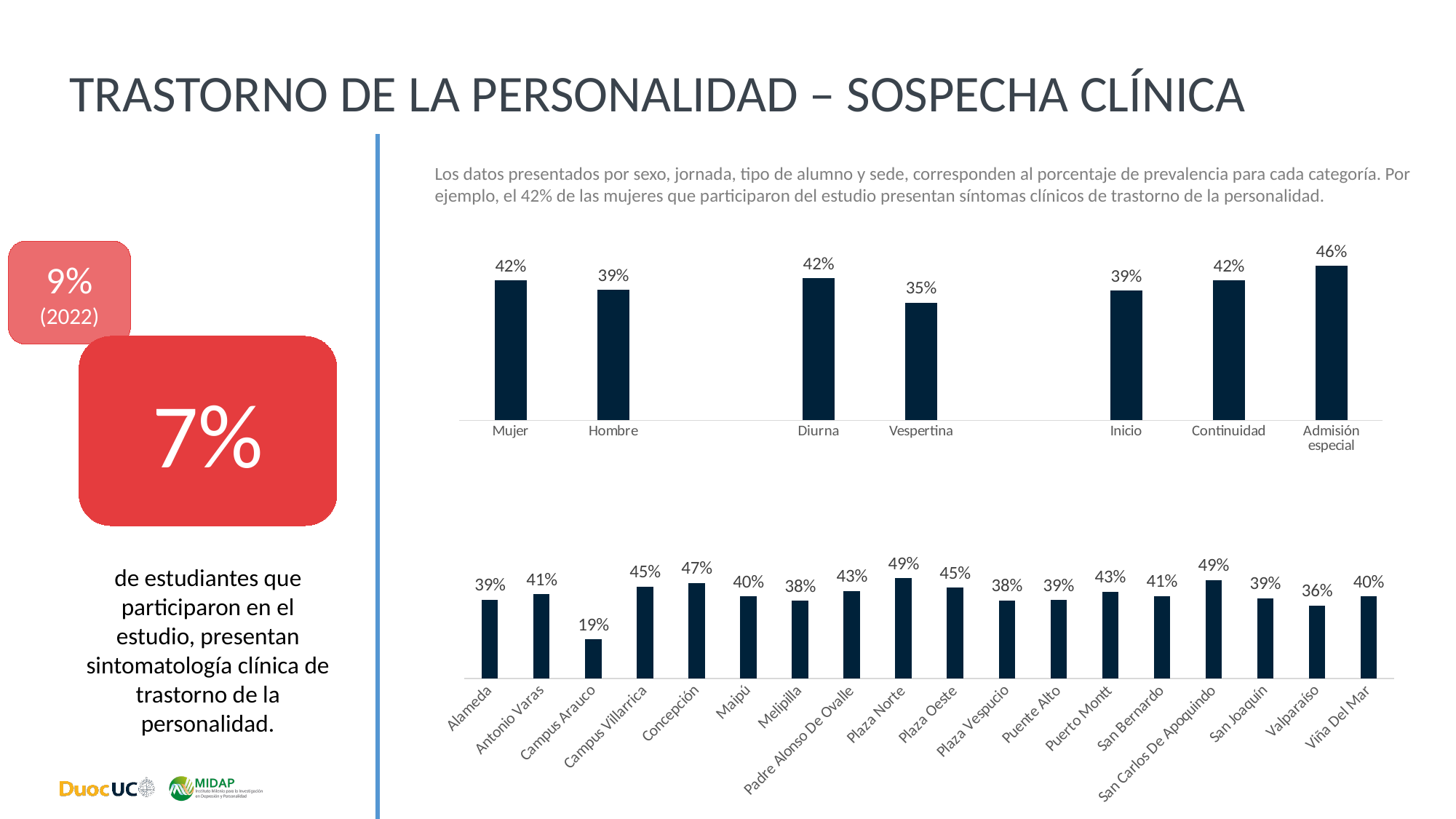

# Trastorno de la Personalidad – Sospecha clínica
Los datos presentados por sexo, jornada, tipo de alumno y sede, corresponden al porcentaje de prevalencia para cada categoría. Por ejemplo, el 42% de las mujeres que participaron del estudio presentan síntomas clínicos de trastorno de la personalidad.
9%
(2022)

### Chart

| Category | Serie 1 |
|---|---|
| Mujer | 0.4187487094775965 |
| Hombre | 0.3905310621242485 |
|  | None |
| Diurna | 0.4248577141978157 |
| Vespertina | 0.352112676056338 |
|  | None |
| Inicio | 0.38784208165096457 |
| Continuidad | 0.4191494779730074 |
| Admisión especial | 0.46336206896551724 |
7%

### Chart

| Category | Serie 1 |
|---|---|
| Alameda | 0.3890784982935154 |
| Antonio Varas | 0.4148550724637681 |
| Campus Arauco | 0.19230769230769232 |
| Campus Villarrica | 0.45161290322580644 |
| Concepción | 0.46938775510204084 |
| Maipú | 0.4038800705467372 |
| Melipilla | 0.38271604938271603 |
| Padre Alonso De Ovalle | 0.43115124153498874 |
| Plaza Norte | 0.4940828402366864 |
| Plaza Oeste | 0.44668008048289737 |
| Plaza Vespucio | 0.3834355828220859 |
| Puente Alto | 0.3865168539325843 |
| Puerto Montt | 0.42727272727272725 |
| San Bernardo | 0.40710382513661203 |
| San Carlos De Apoquindo | 0.4850498338870432 |
| San Joaquín | 0.39457831325301207 |
| Valparaíso | 0.3583106267029973 |
| Viña Del Mar | 0.40372670807453415 |
de estudiantes que participaron en el estudio, presentan sintomatología clínica de trastorno de la personalidad.